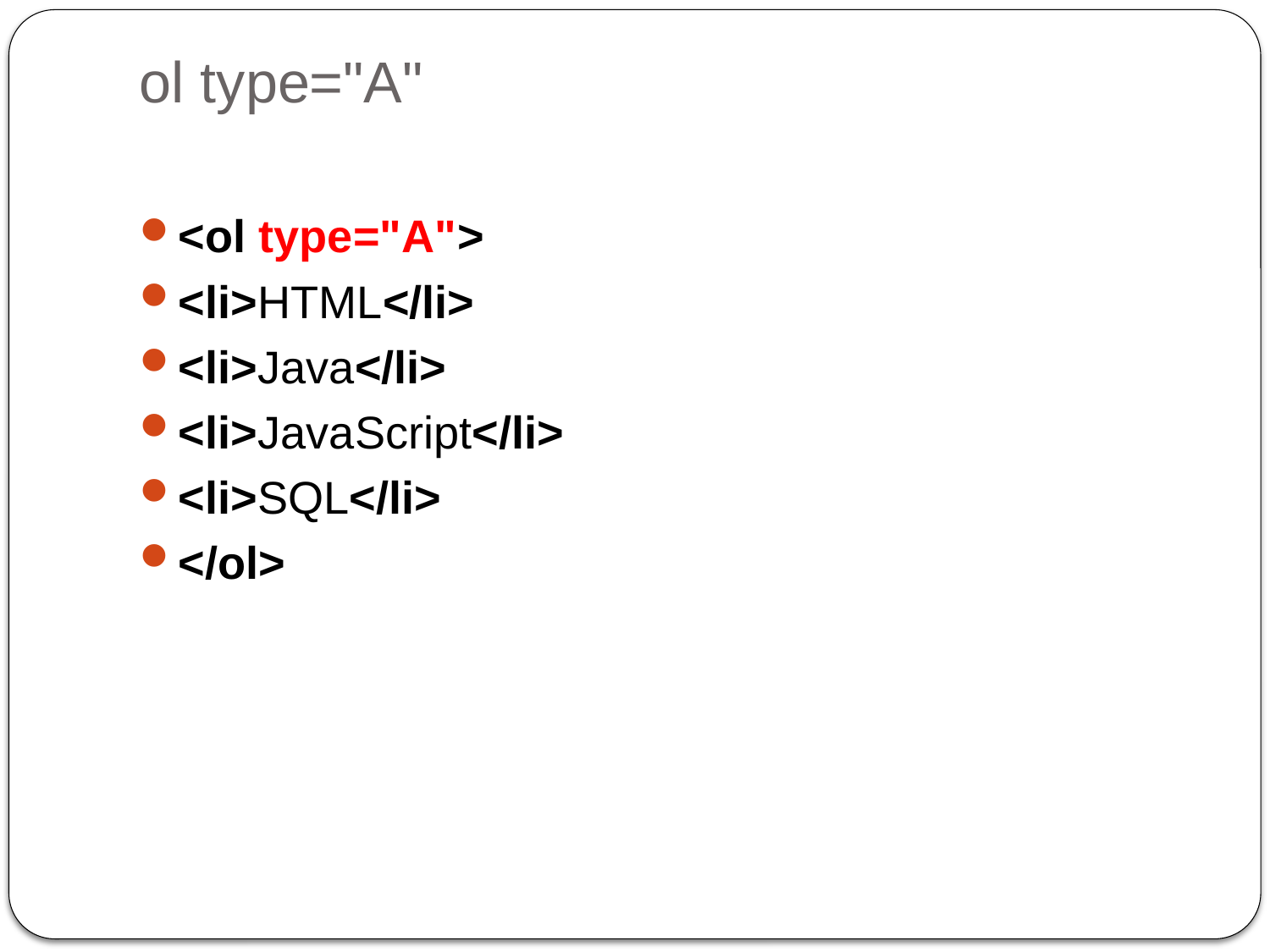

# ol type="A"
<ol type="A">
<li>HTML</li>
<li>Java</li>
<li>JavaScript</li>
<li>SQL</li>
</ol>